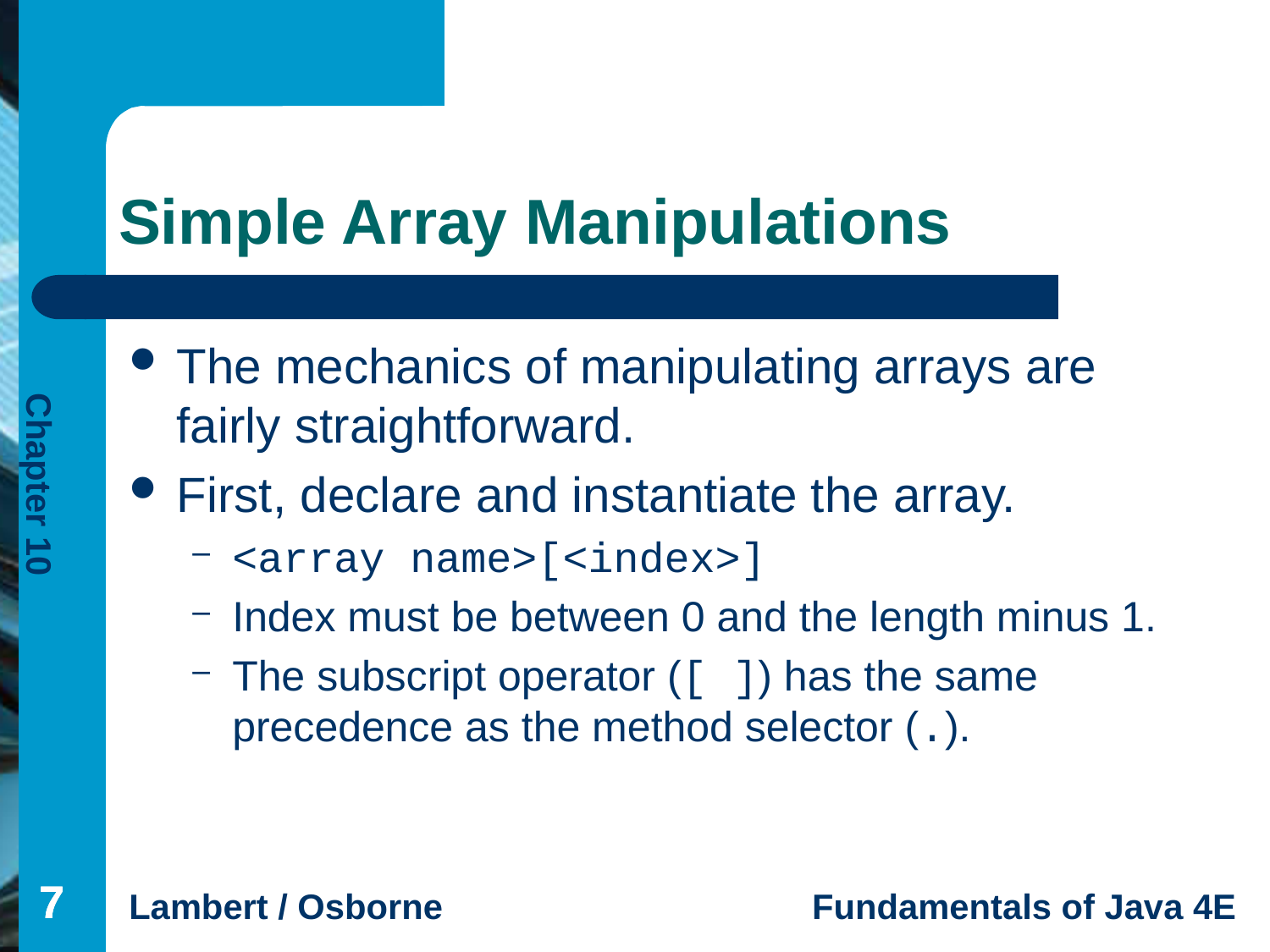

# Simple Array Manipulations
The mechanics of manipulating arrays are fairly straightforward.
First, declare and instantiate the array.
<array name>[<index>]
Index must be between 0 and the length minus 1.
The subscript operator ([ ]) has the same precedence as the method selector (.).
7
7
7